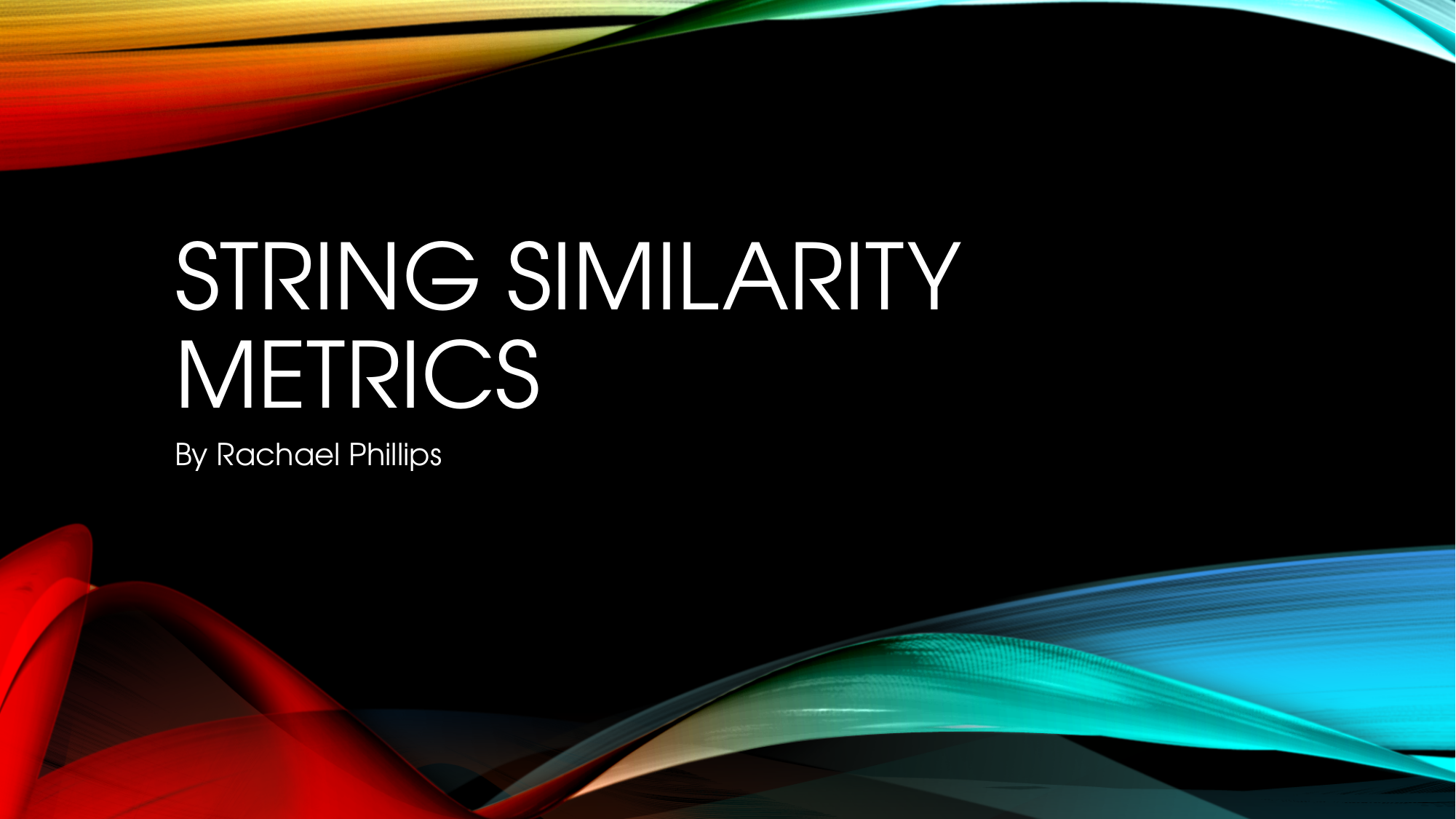

# String similarity Metrics
By Rachael Phillips